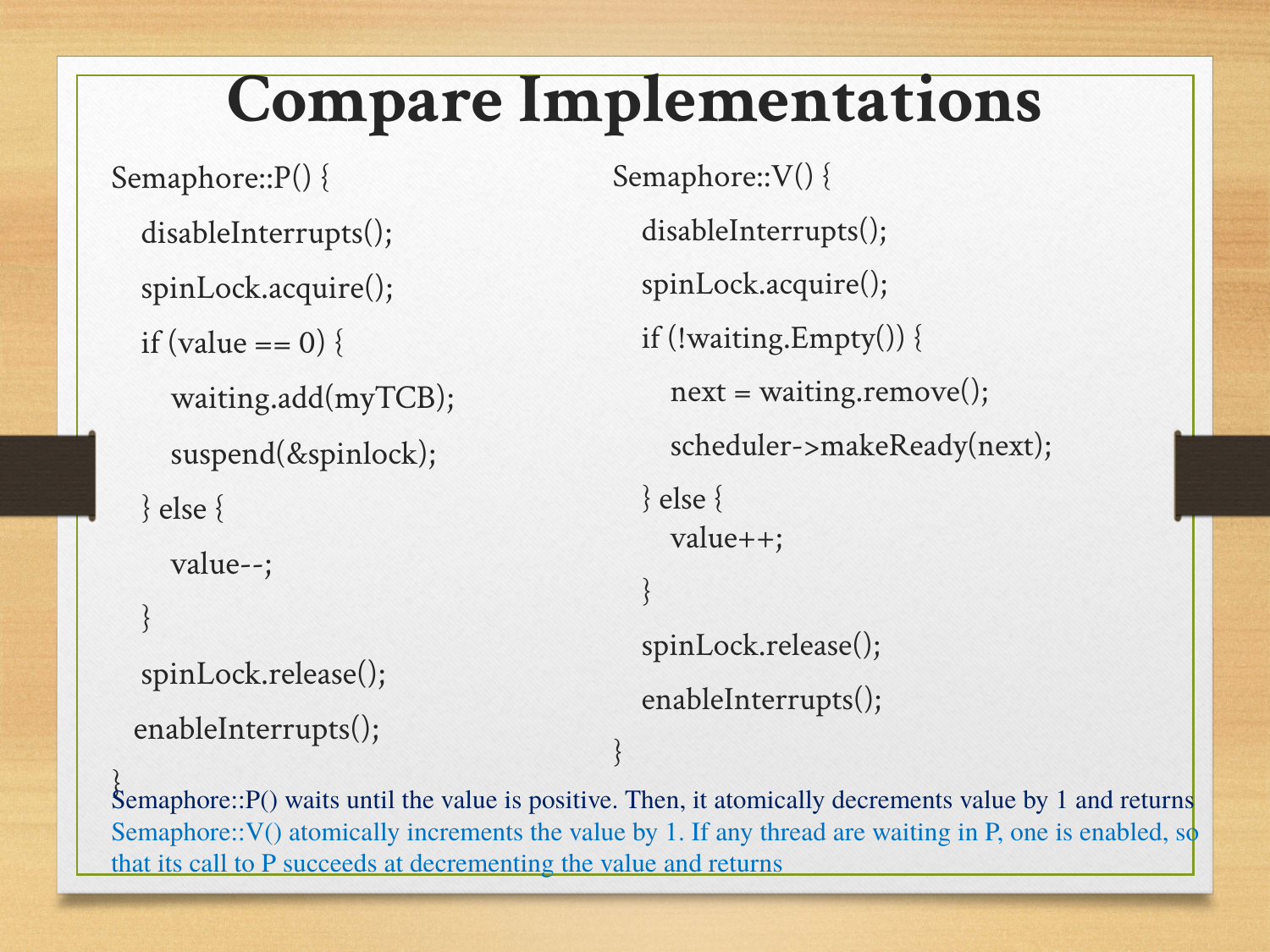

Compare Implementations
Semaphore::V() {
    disableInterrupts();
    spinLock.acquire();
    if (!waiting.Empty()) {
        next = waiting.remove();
        scheduler->makeReady(next);
    } else {
   value++;
    }
    spinLock.release();
    enableInterrupts();
}

Semaphore::P() {
    disableInterrupts();
    spinLock.acquire();
    if (value == 0) {
        waiting.add(myTCB);
        suspend(&spinlock);
    } else {
        value--;
    }
    spinLock.release();
   enableInterrupts();
}

Semaphore::P() waits until the value is positive. Then, it atomically decrements value by 1 and returns
Semaphore::V() atomically increments the value by 1. If any thread are waiting in P, one is enabled, so that its call to P succeeds at decrementing the value and returns